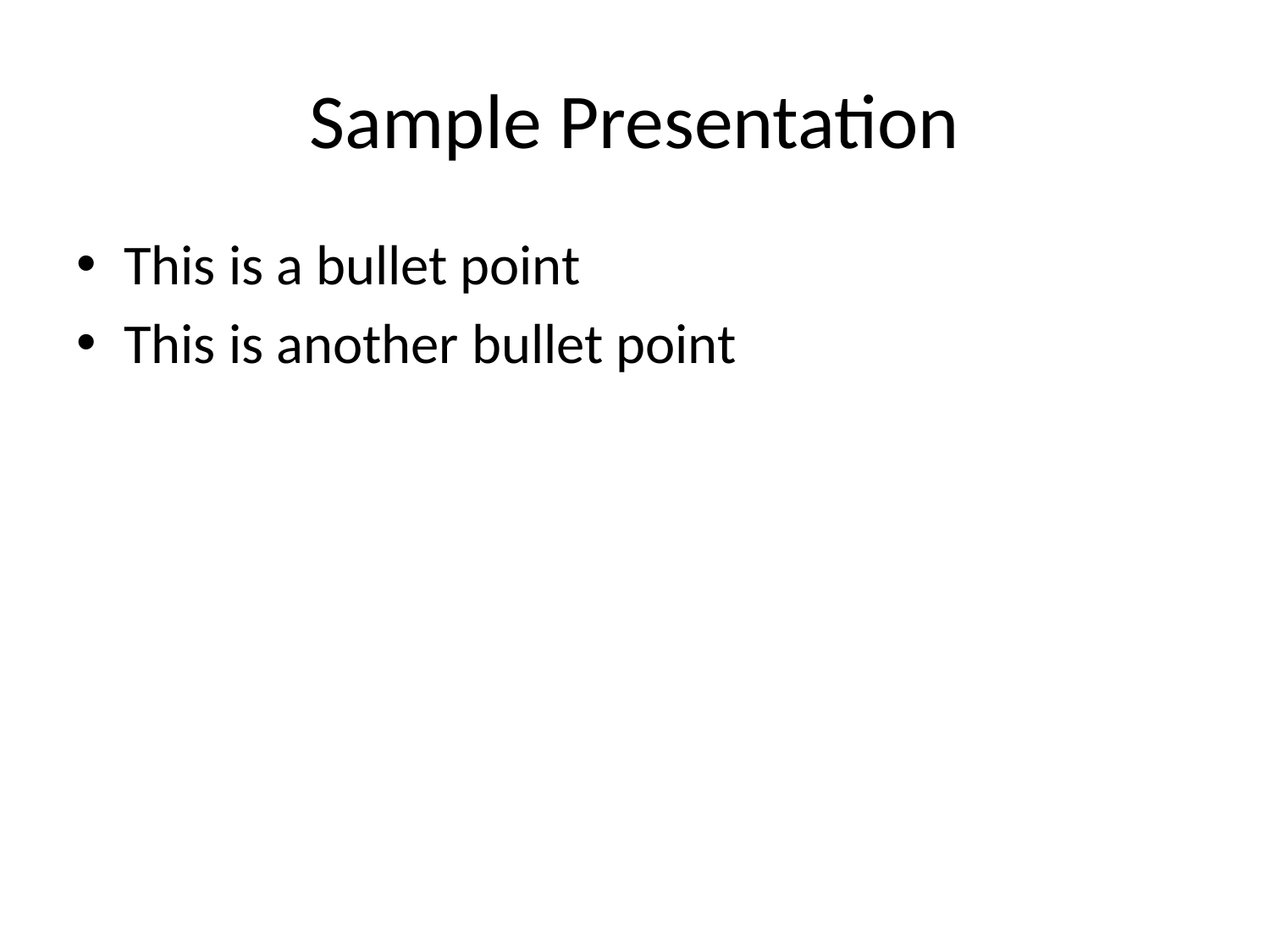

# Sample Presentation
This is a bullet point
This is another bullet point